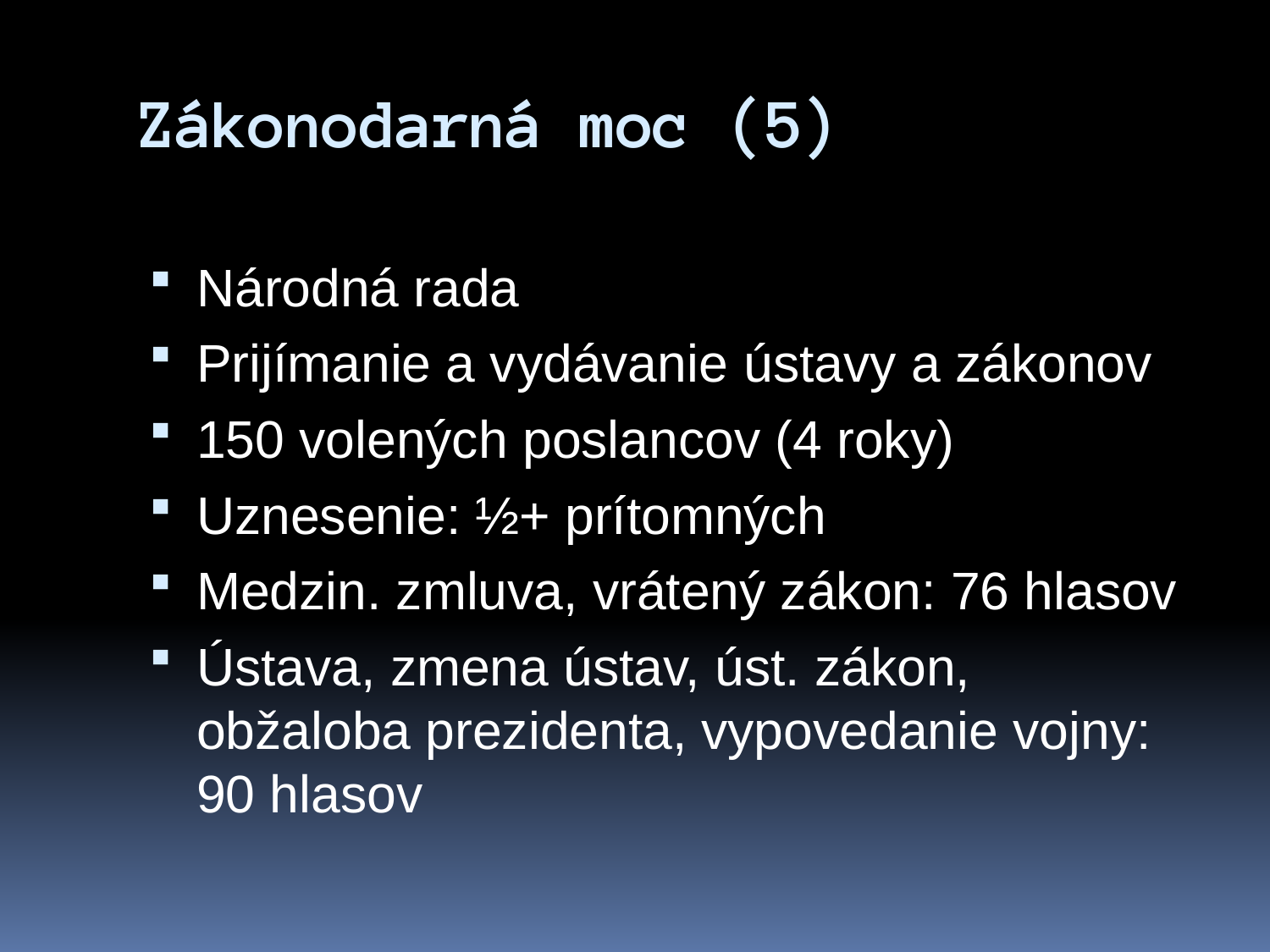

# Zákonodarná moc (5)
Národná rada
Prijímanie a vydávanie ústavy a zákonov
150 volených poslancov (4 roky)
Uznesenie: ½+ prítomných
Medzin. zmluva, vrátený zákon: 76 hlasov
Ústava, zmena ústav, úst. zákon, obžaloba prezidenta, vypovedanie vojny: 90 hlasov